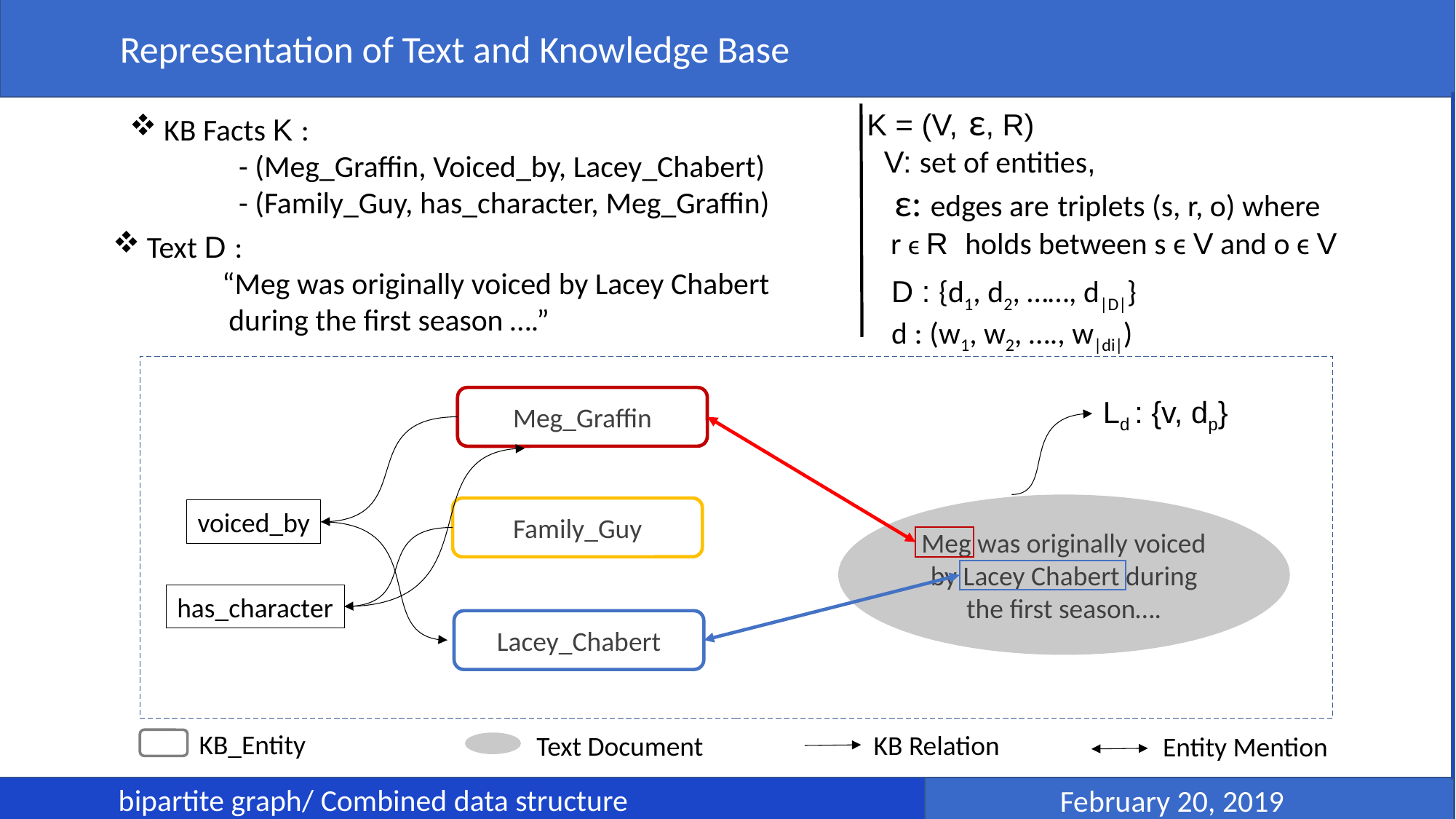

Representation of Text and Knowledge Base

       February 20, 2019
	bipartite graph/ Combined data structure
K = (V, ε, R)
KB Facts K :
	- (Meg_Graffin, Voiced_by, Lacey_Chabert)
	- (Family_Guy, has_character, Meg_Graffin)
V: set of entities,
 ε: edges are triplets (s, r, o) where
 r ϵ R  holds between s ϵ V and o ϵ V
Text D :
	“Meg was originally voiced by Lacey Chabert
	 during the first season ….”
 D : {d1, d2, ……, d|D|}
 d : (w1, w2, …., w|di|)

Meg_Graffin
Ld : {v, dp}
Meg was originally voiced by Lacey Chabert during the first season….
Family_Guy
voiced_by

has_character
Lacey_Chabert
KB_Entity
KB Relation
Text Document
Entity Mention